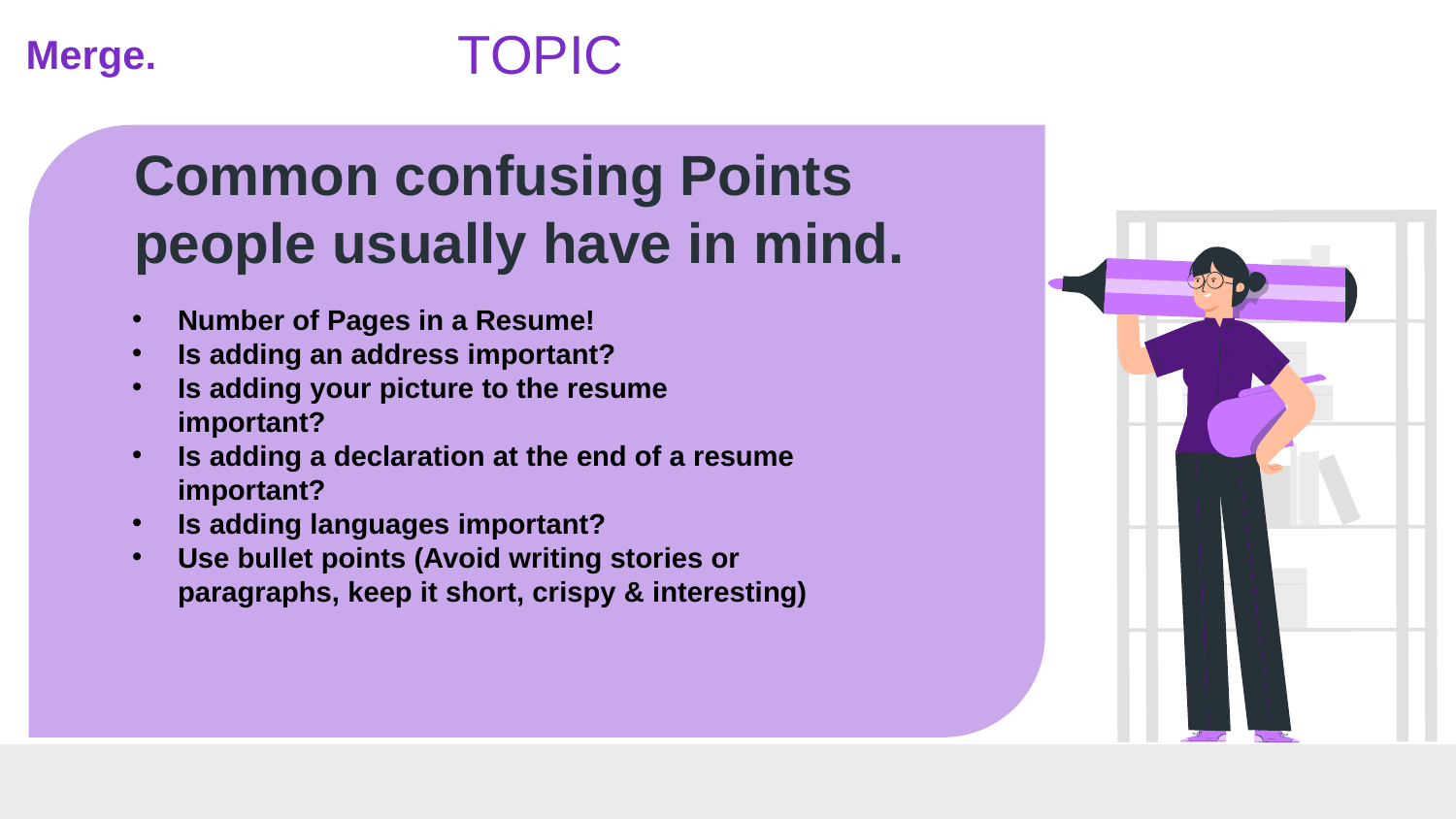

Merge.
# TOPIC

Common confusing Points people usually have in mind.

Number of Pages in a Resume!
Is adding an address important?
Is adding your picture to the resume important?
Is adding a declaration at the end of a resume important?
Is adding languages important?
Use bullet points (Avoid writing stories or paragraphs, keep it short, crispy & interesting)